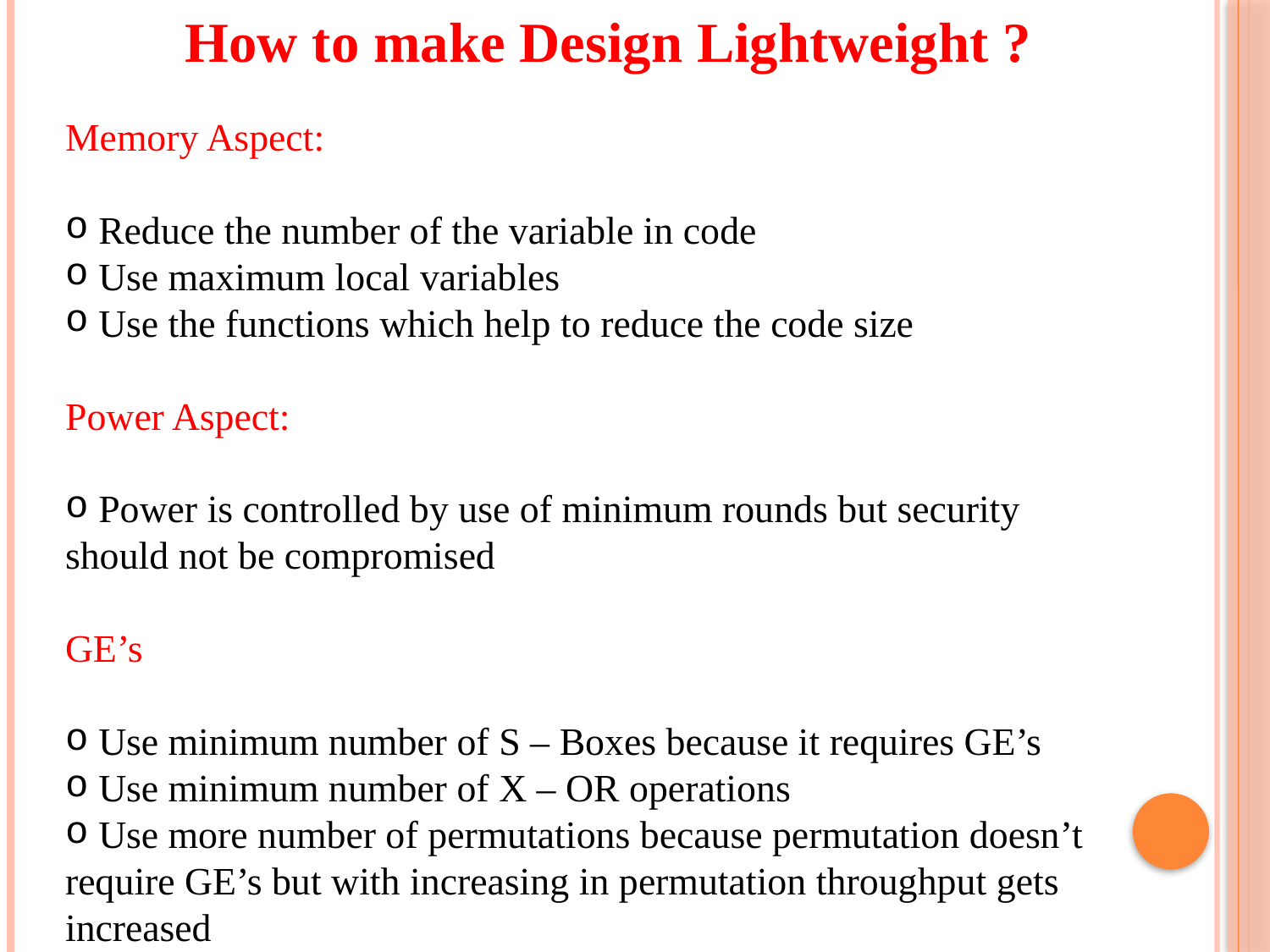

How to make Design Lightweight ?
Memory Aspect:

 Reduce the number of the variable in code
 Use maximum local variables
 Use the functions which help to reduce the code size

Power Aspect:

 Power is controlled by use of minimum rounds but security should not be compromised

GE’s

 Use minimum number of S – Boxes because it requires GE’s
 Use minimum number of X – OR operations
 Use more number of permutations because permutation doesn’t require GE’s but with increasing in permutation throughput gets increased